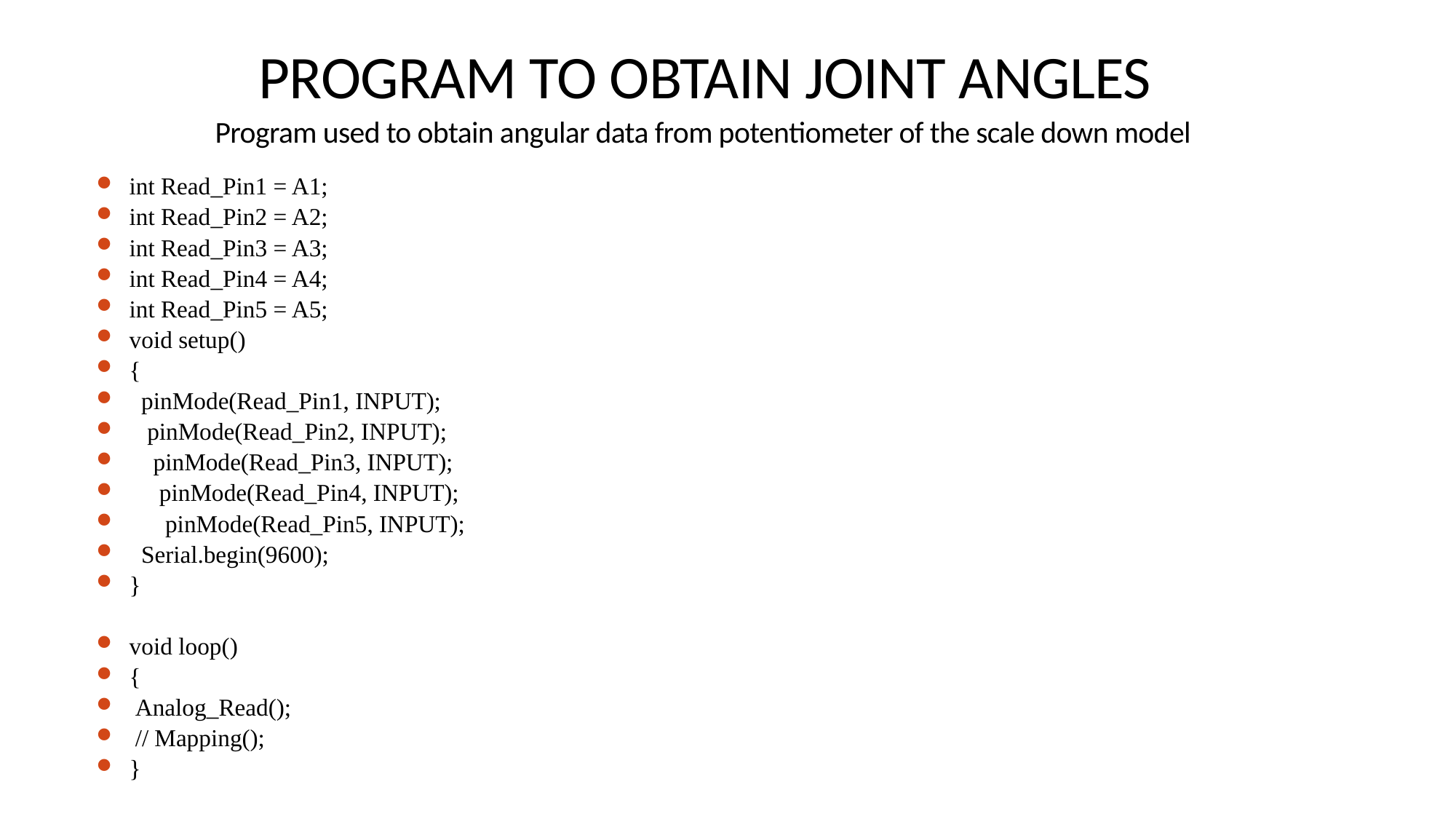

PROGRAM TO OBTAIN JOINT ANGLES
# Program used to obtain angular data from potentiometer of the scale down model
int Read_Pin1 = A1;
int Read_Pin2 = A2;
int Read_Pin3 = A3;
int Read_Pin4 = A4;
int Read_Pin5 = A5;
void setup()
{
  pinMode(Read_Pin1, INPUT);
   pinMode(Read_Pin2, INPUT);
    pinMode(Read_Pin3, INPUT);
     pinMode(Read_Pin4, INPUT);
      pinMode(Read_Pin5, INPUT);
  Serial.begin(9600);
}

void loop()
{
 Analog_Read();
 // Mapping();
}